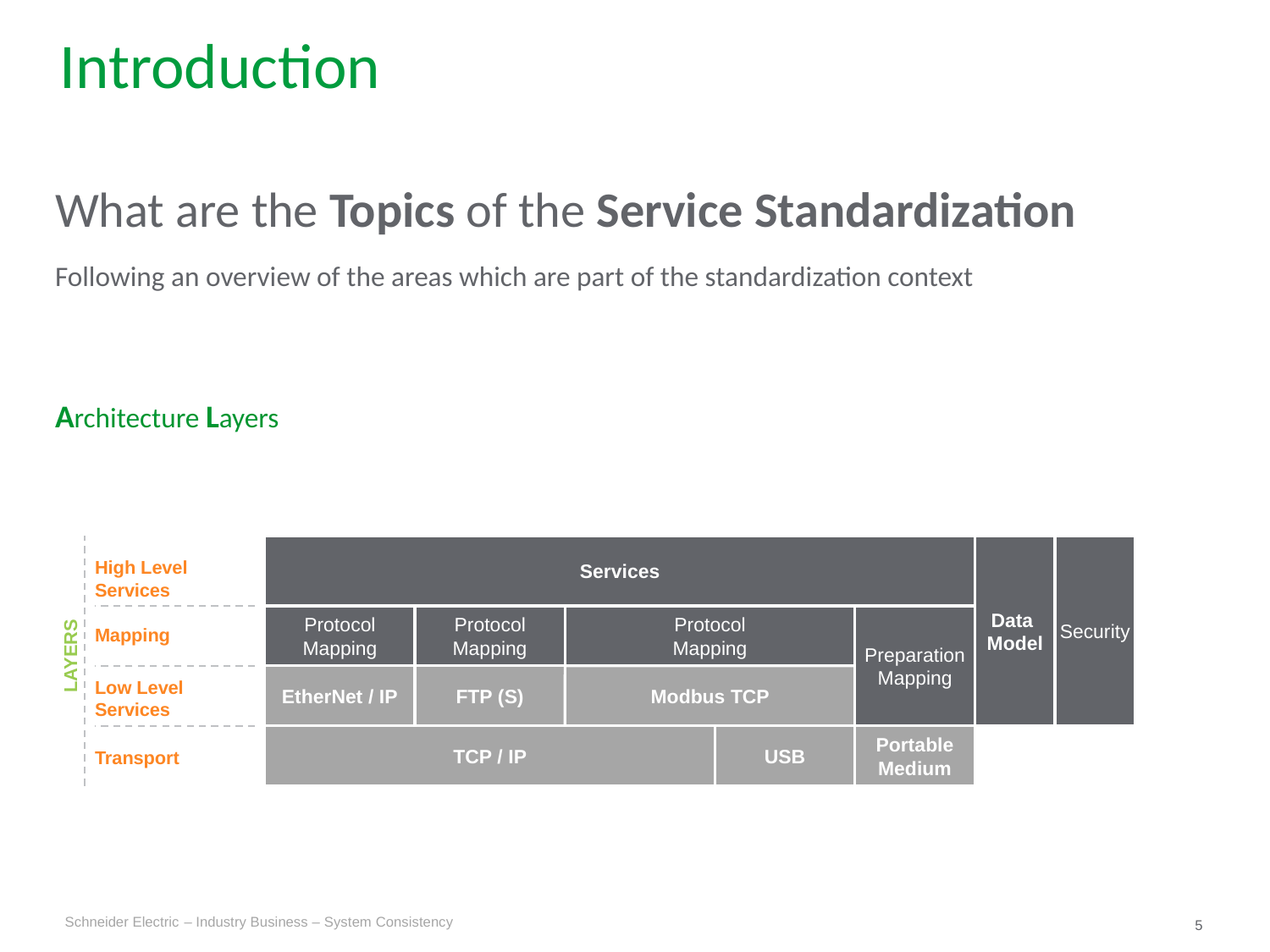

Introduction
What are the Topics of the Service Standardization

Following an overview of the areas which are part of the standardization context
Architecture Layers

Services
Data
Model
Security
High Level Services
Protocol
Mapping
Protocol
Mapping
Protocol
Mapping
Preparation
Mapping
Mapping
LAYERS
EtherNet / IP
FTP (S)
Modbus TCP
Low Level Services
TCP / IP
USB
Portable Medium
Transport